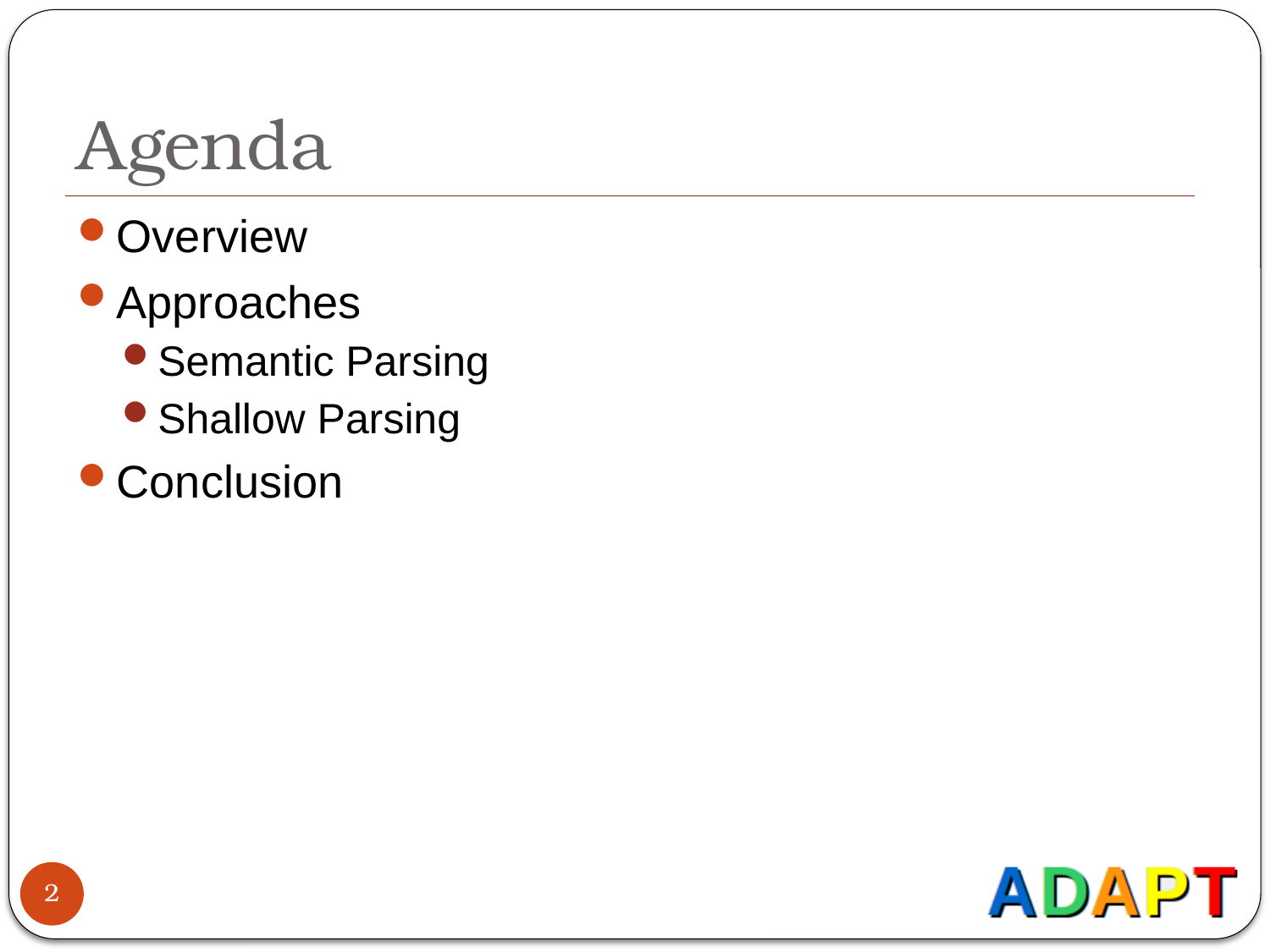

# Agenda
Overview
Approaches
Semantic Parsing
Shallow Parsing
Conclusion
2